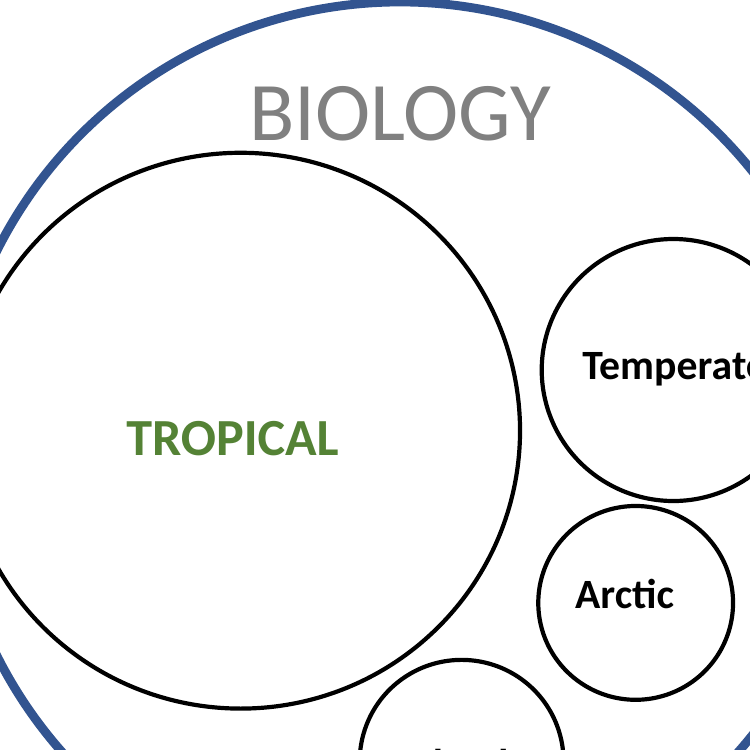

Geography
Transcends Conceptual Domain, Approach, & Taxonomic Group

BIOLOGY

Temperate
TROPICAL

Arctic

Island